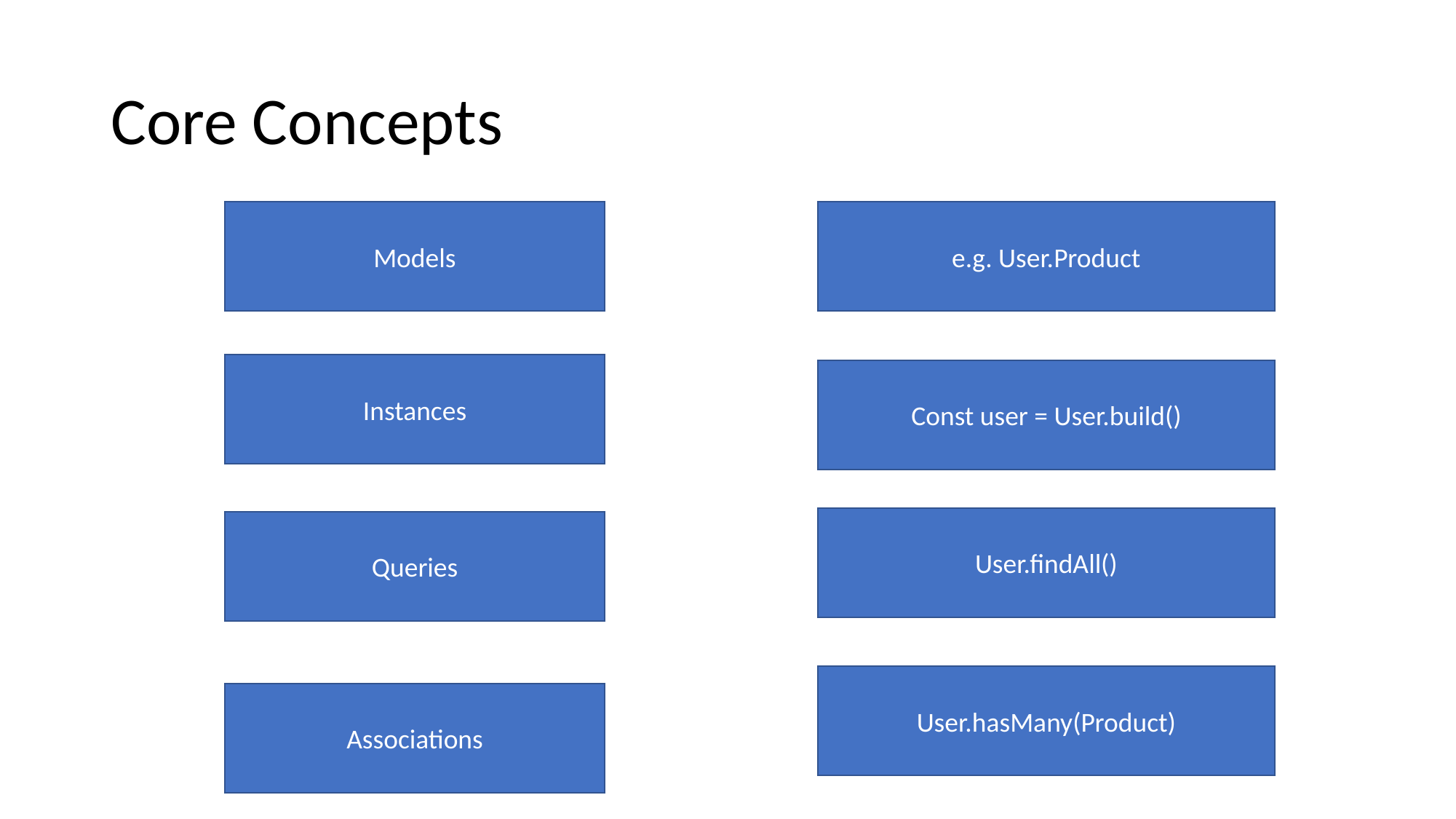

# Core Concepts
Models
e.g. User.Product
Instances
Const user = User.build()
User.findAll()
Queries
User.hasMany(Product)
Associations